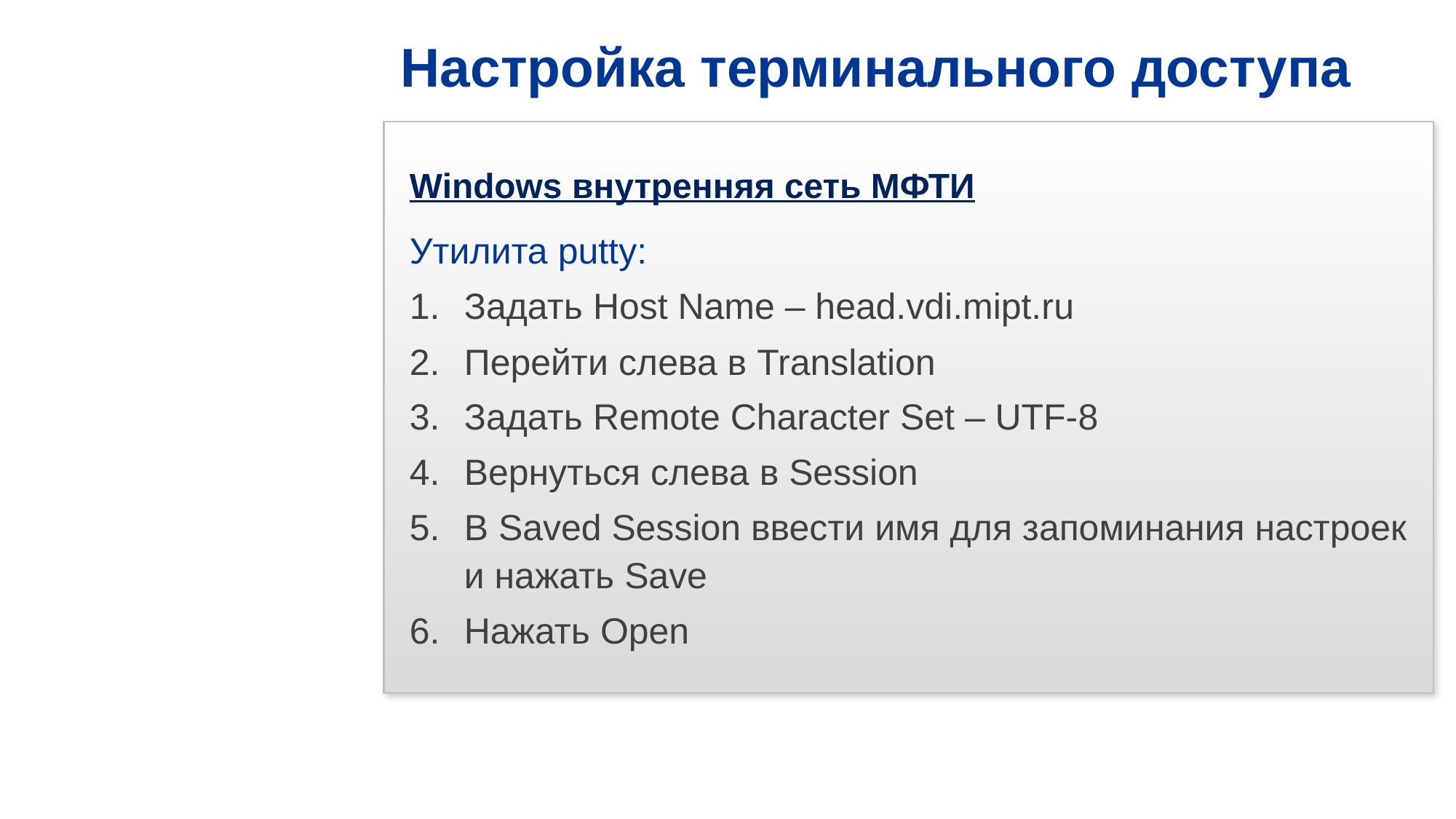

Настройка терминального доступа
Windows внутренняя сеть МФТИ
Утилита putty:
Задать Host Name – head.vdi.mipt.ru
Перейти слева в Translation
Задать Remote Character Set – UTF-8
Вернуться слева в Session
В Saved Session ввести имя для запоминания настроек и нажать Save
Нажать Open